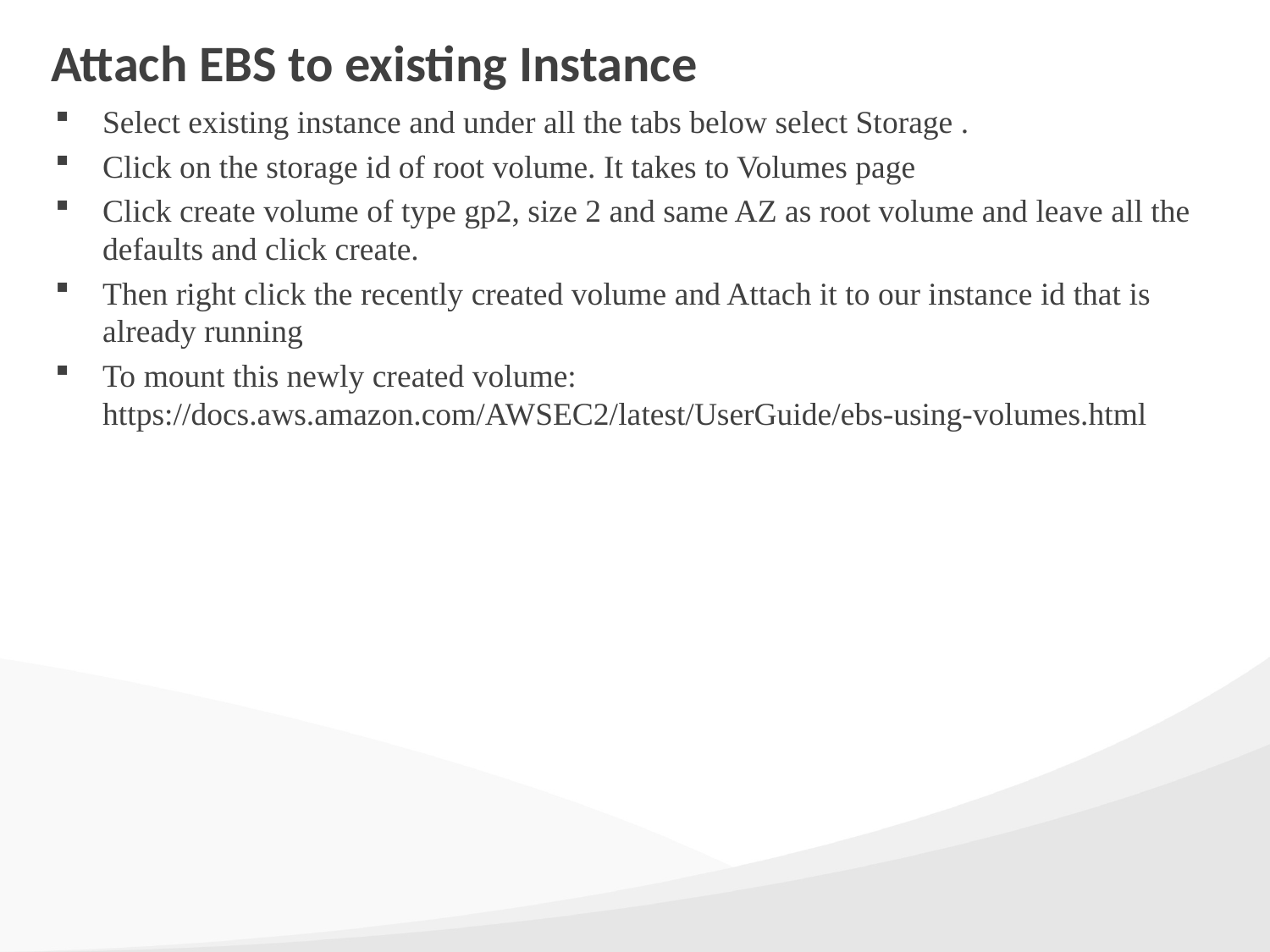

# Attach EBS to existing Instance
Select existing instance and under all the tabs below select Storage .
Click on the storage id of root volume. It takes to Volumes page
Click create volume of type gp2, size 2 and same AZ as root volume and leave all the defaults and click create.
Then right click the recently created volume and Attach it to our instance id that is already running
To mount this newly created volume: https://docs.aws.amazon.com/AWSEC2/latest/UserGuide/ebs-using-volumes.html